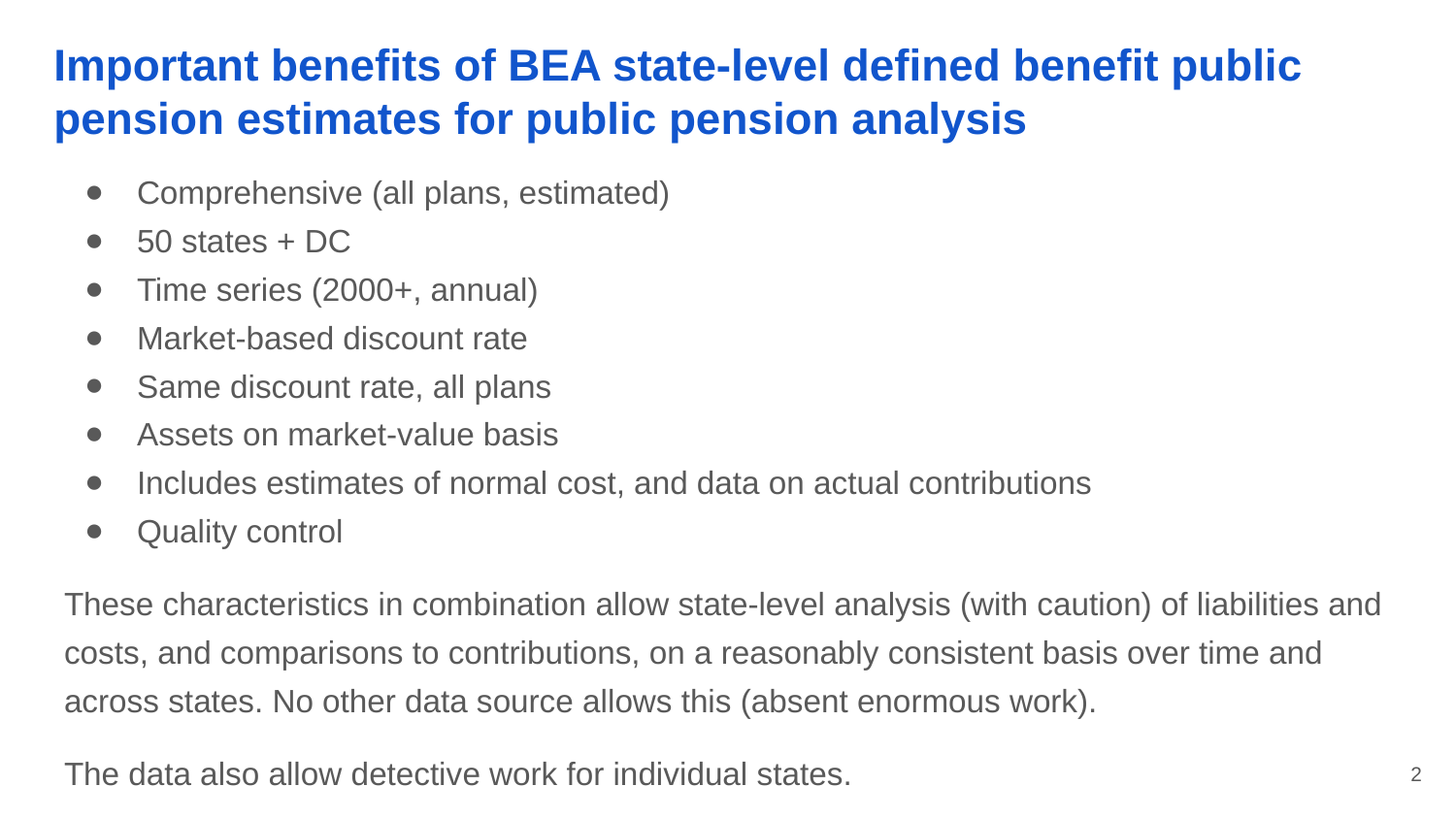

# Important benefits of BEA state-level defined benefit public pension estimates for public pension analysis
Comprehensive (all plans, estimated)
50 states + DC
Time series (2000+, annual)
Market-based discount rate
Same discount rate, all plans
Assets on market-value basis
Includes estimates of normal cost, and data on actual contributions
Quality control

These characteristics in combination allow state-level analysis (with caution) of liabilities and costs, and comparisons to contributions, on a reasonably consistent basis over time and across states. No other data source allows this (absent enormous work).

The data also allow detective work for individual states.

2